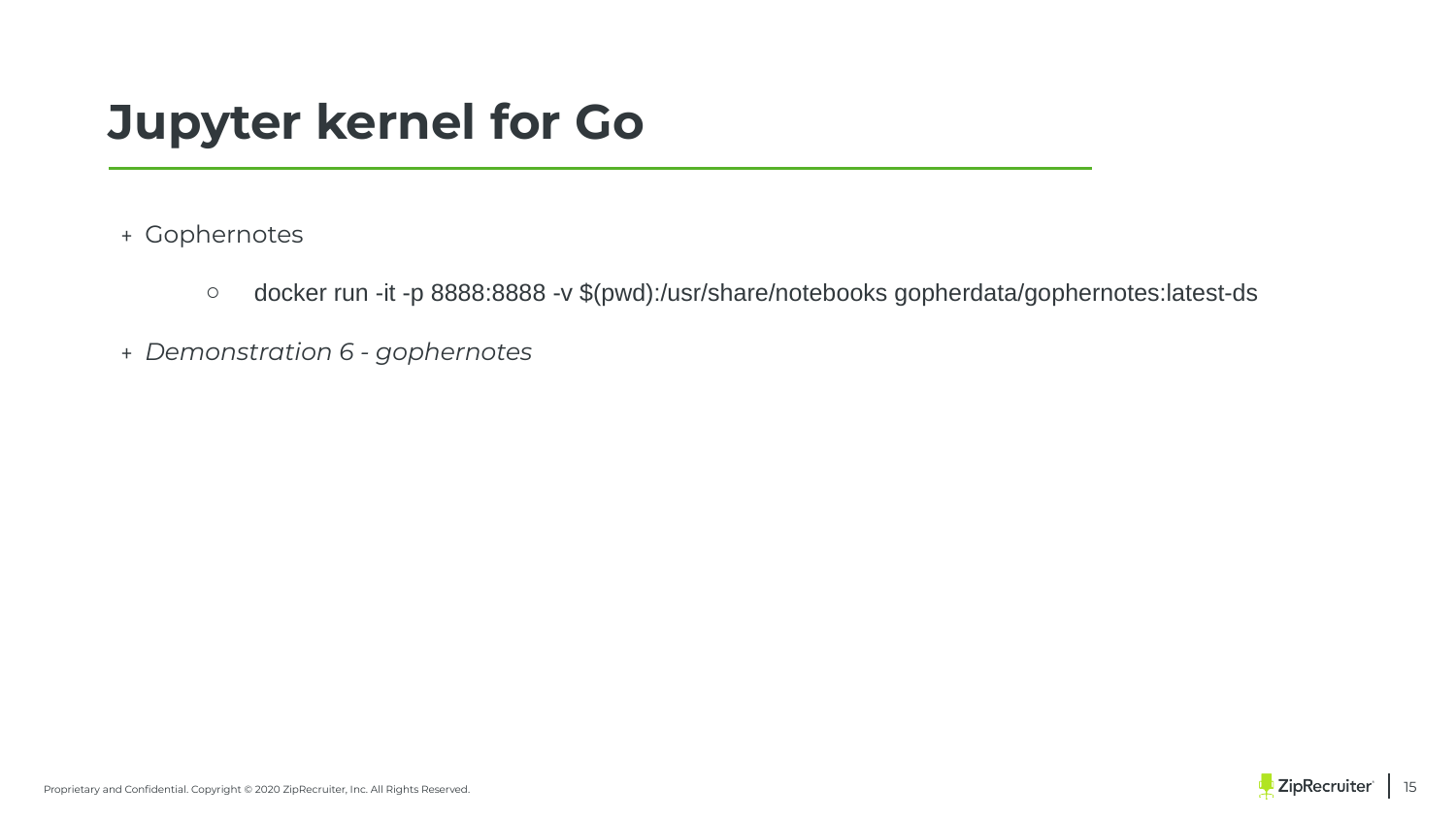

Jupyter kernel for Go

Gophernotes
docker run -it -p 8888:8888 -v $(pwd):/usr/share/notebooks gopherdata/gophernotes:latest-ds
Demonstration 6 - gophernotes